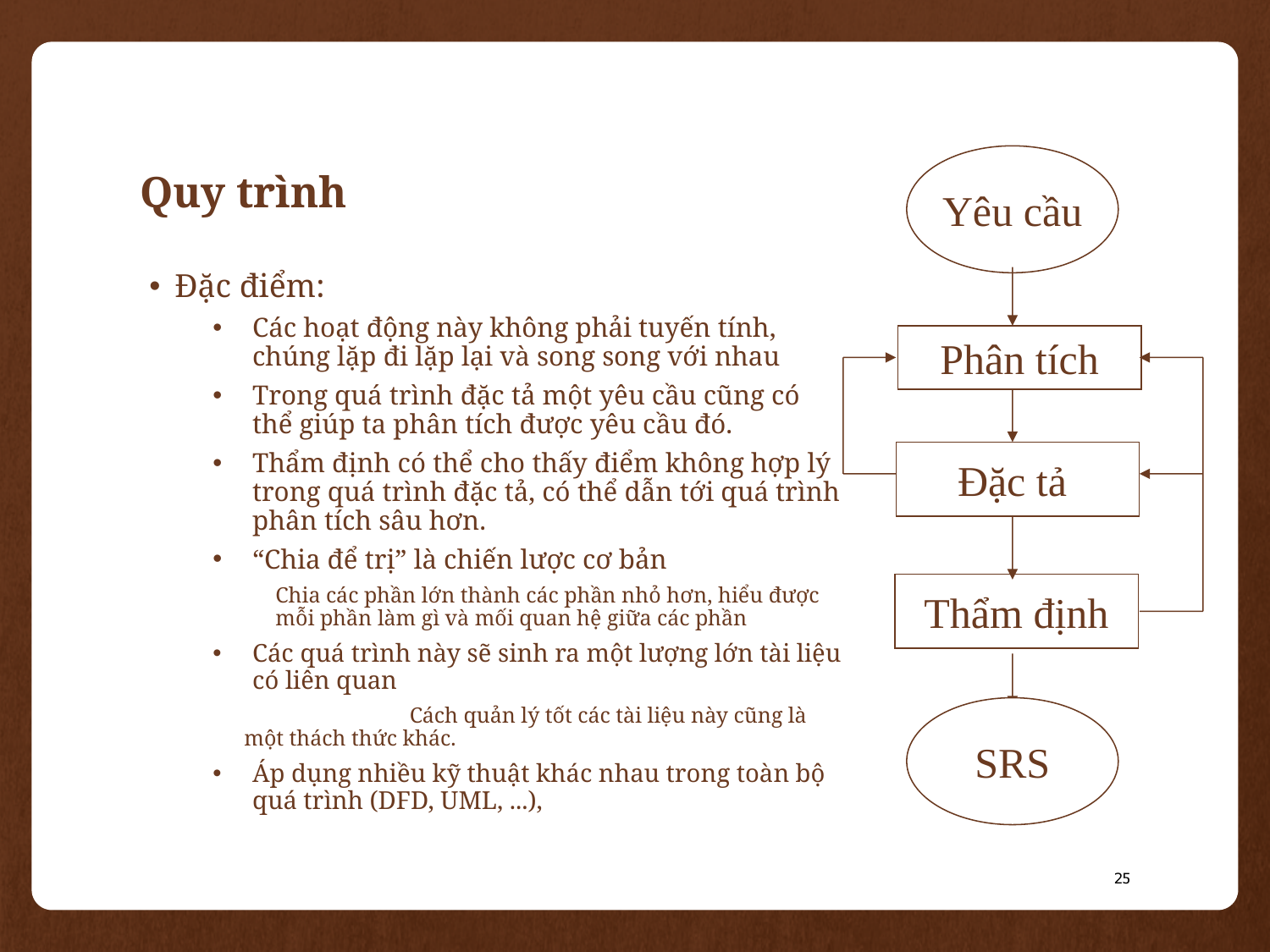

# Quy trình

Yêu cầu
Đặc điểm:
Các hoạt động này không phải tuyến tính, chúng lặp đi lặp lại và song song với nhau
Trong quá trình đặc tả một yêu cầu cũng có thể giúp ta phân tích được yêu cầu đó.
Thẩm định có thể cho thấy điểm không hợp lý trong quá trình đặc tả, có thể dẫn tới quá trình phân tích sâu hơn.
“Chia để trị” là chiến lược cơ bản
Chia các phần lớn thành các phần nhỏ hơn, hiểu được mỗi phần làm gì và mối quan hệ giữa các phần
Các quá trình này sẽ sinh ra một lượng lớn tài liệu có liên quan
	       Cách quản lý tốt các tài liệu này cũng là một thách thức khác.
Áp dụng nhiều kỹ thuật khác nhau trong toàn bộ quá trình (DFD, UML, ...),

Phân tích

Đặc tả

Thẩm định

SRS
25